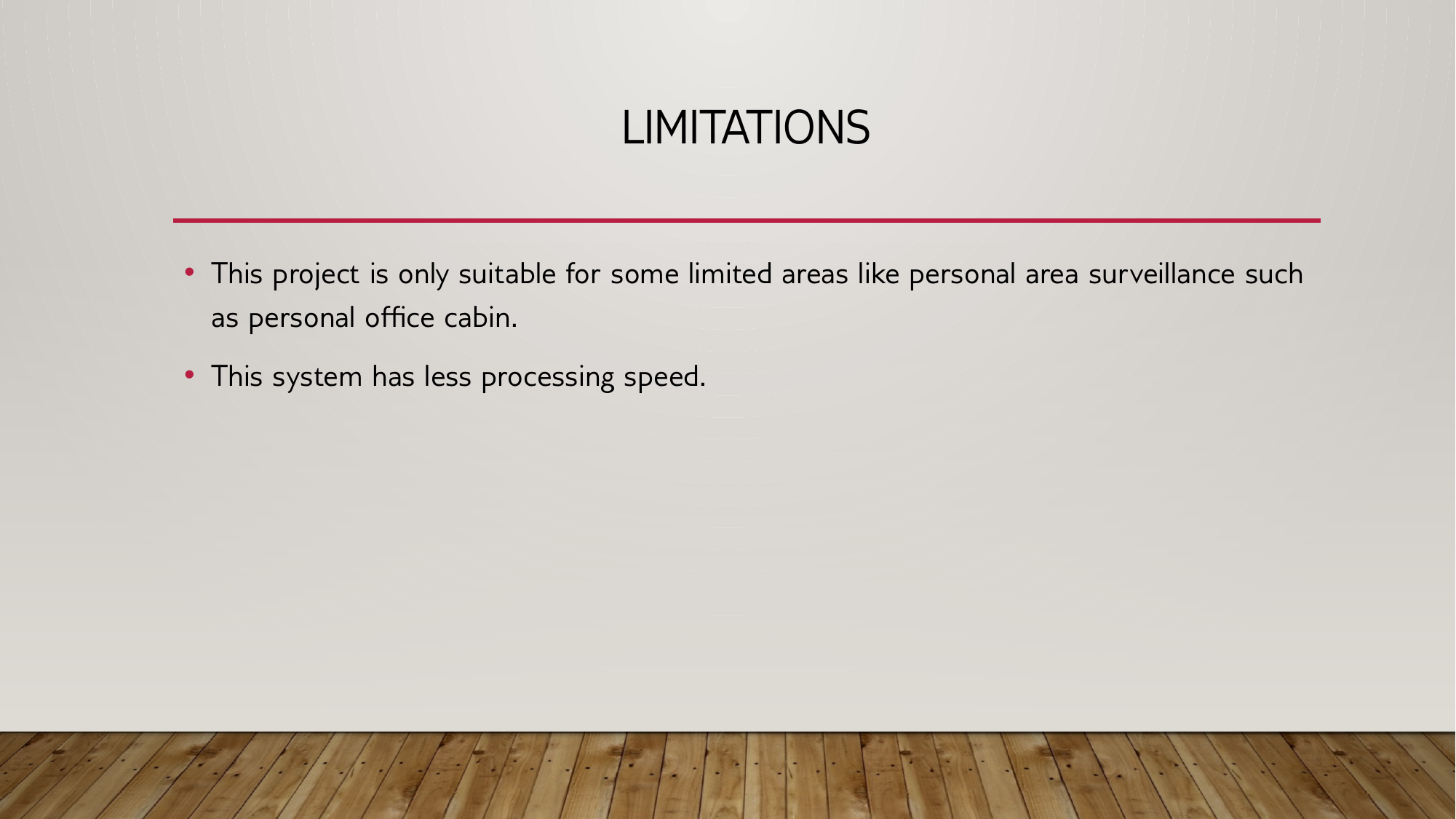

# LIMITATIONS
This project is only suitable for some limited areas like personal area surveillance such as personal office cabin.
This system has less processing speed.